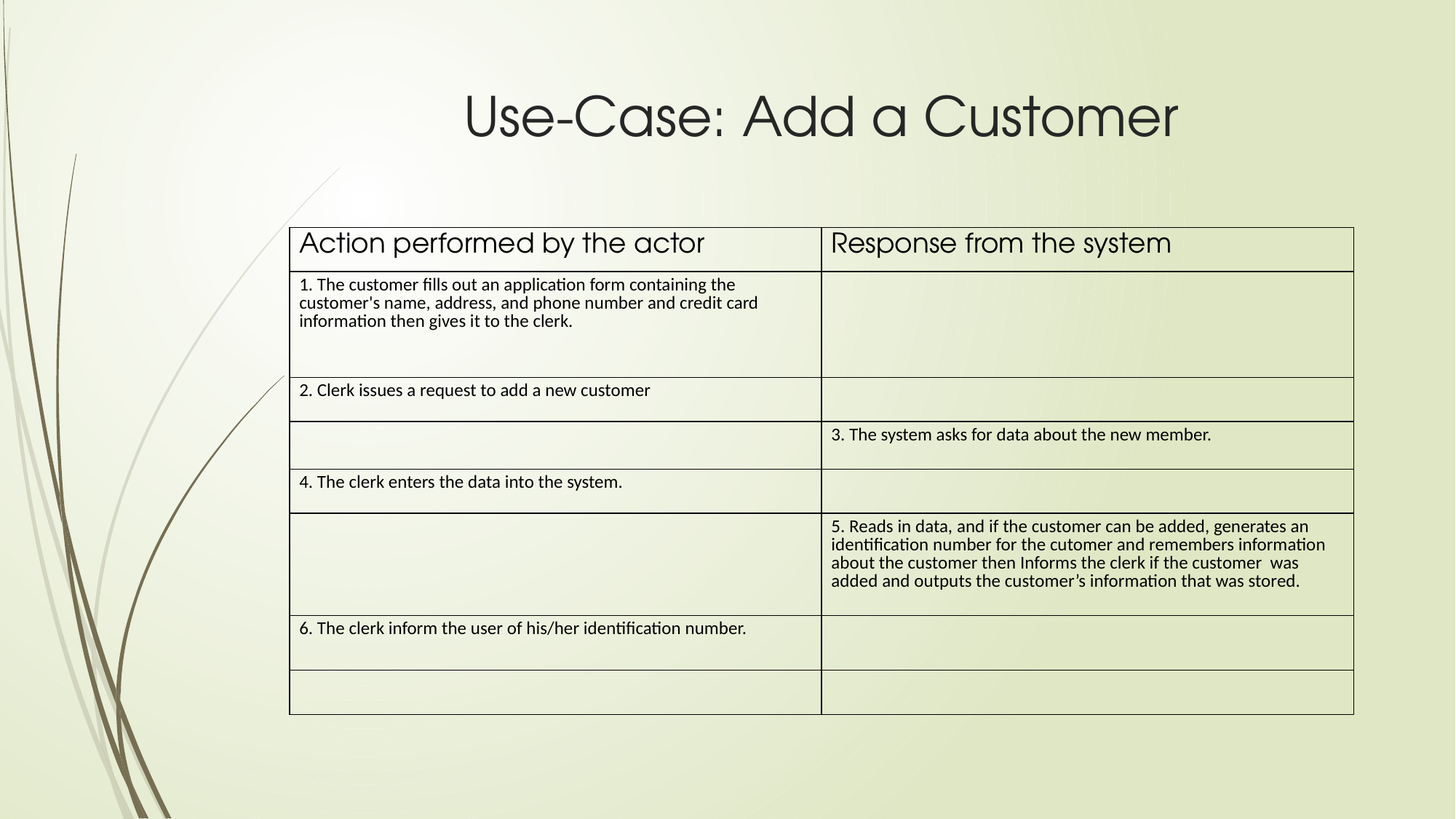

# Use-Case: Add a Customer
| Action performed by the actor | Response from the system |
| --- | --- |
| 1. The customer fills out an application form containing the customer's name, address, and phone number and credit card information then gives it to the clerk. |  |
| 2. Clerk issues a request to add a new customer |  |
|  | 3. The system asks for data about the new member. |
| 4. The clerk enters the data into the system. |  |
|  | 5. Reads in data, and if the customer can be added, generates an identification number for the cutomer and remembers information about the customer then Informs the clerk if the customer was added and outputs the customer’s information that was stored. |
| 6. The clerk inform the user of his/her identification number. |  |
|  |  |